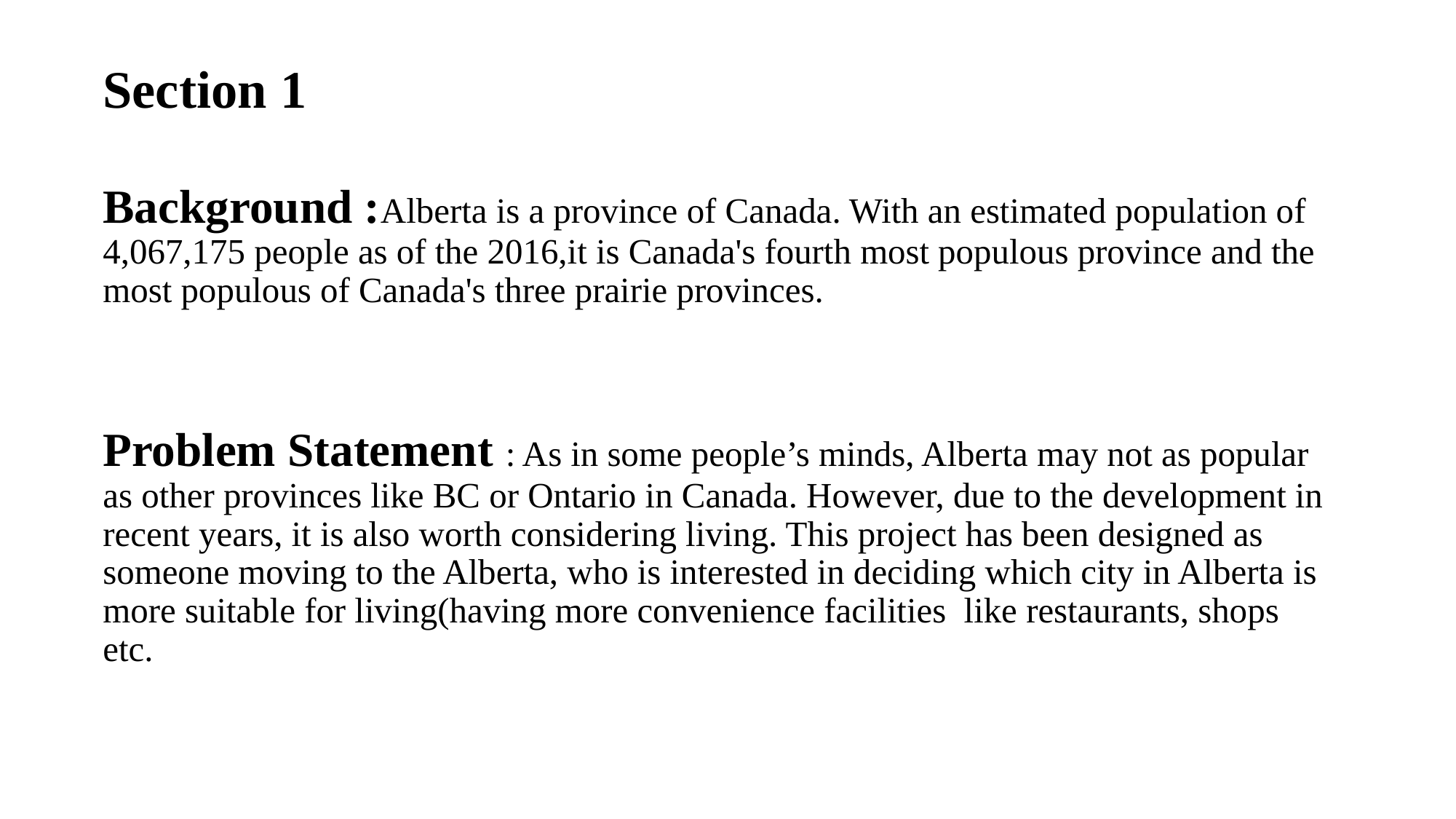

# Section 1 Background :Alberta is a province of Canada. With an estimated population of 4,067,175 people as of the 2016,it is Canada's fourth most populous province and the most populous of Canada's three prairie provinces. Problem Statement : As in some people’s minds, Alberta may not as popular as other provinces like BC or Ontario in Canada. However, due to the development in recent years, it is also worth considering living. This project has been designed as someone moving to the Alberta, who is interested in deciding which city in Alberta is more suitable for living(having more convenience facilities  like restaurants, shops etc.